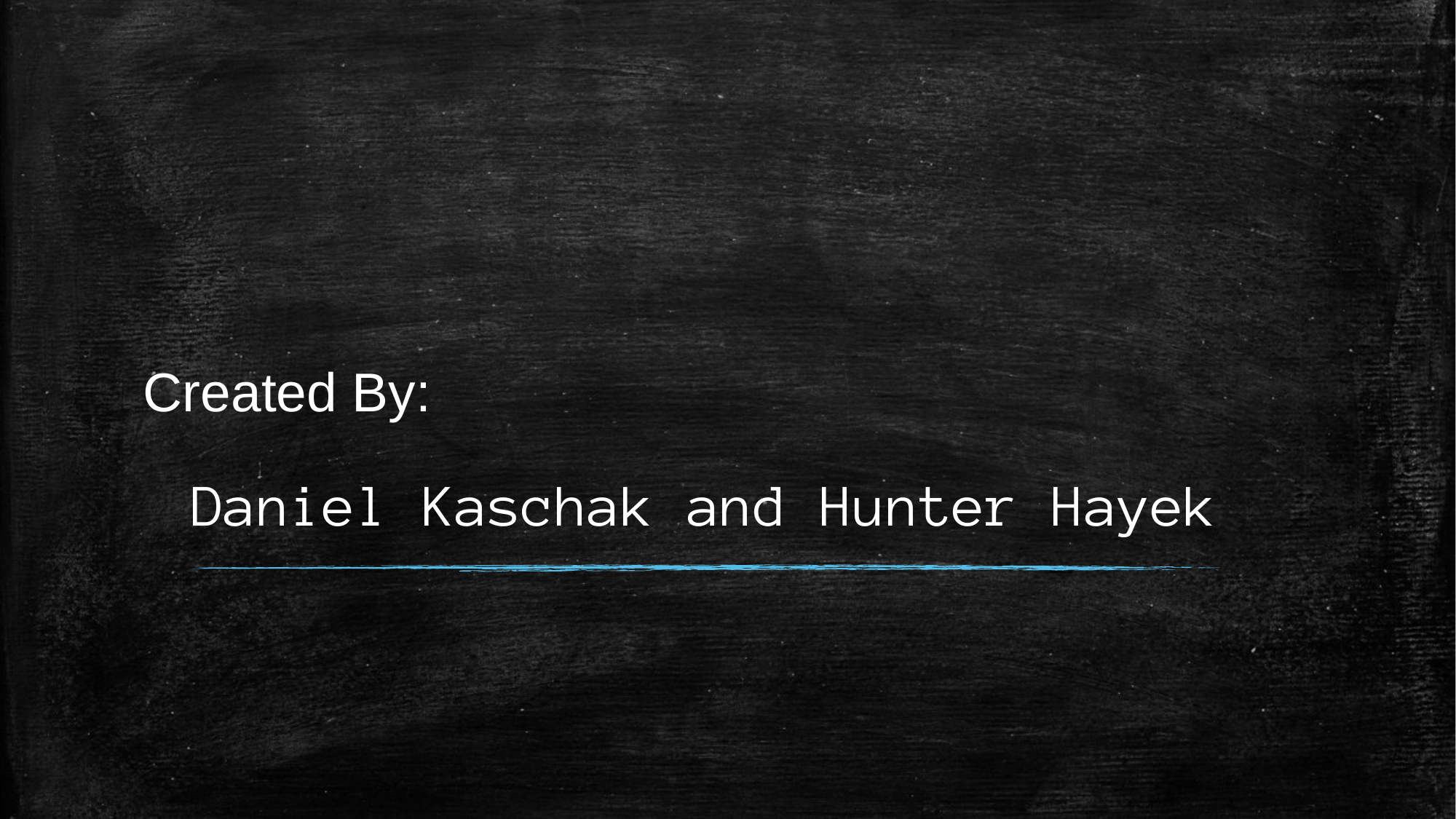

Created By:
# Daniel Kaschak and Hunter Hayek